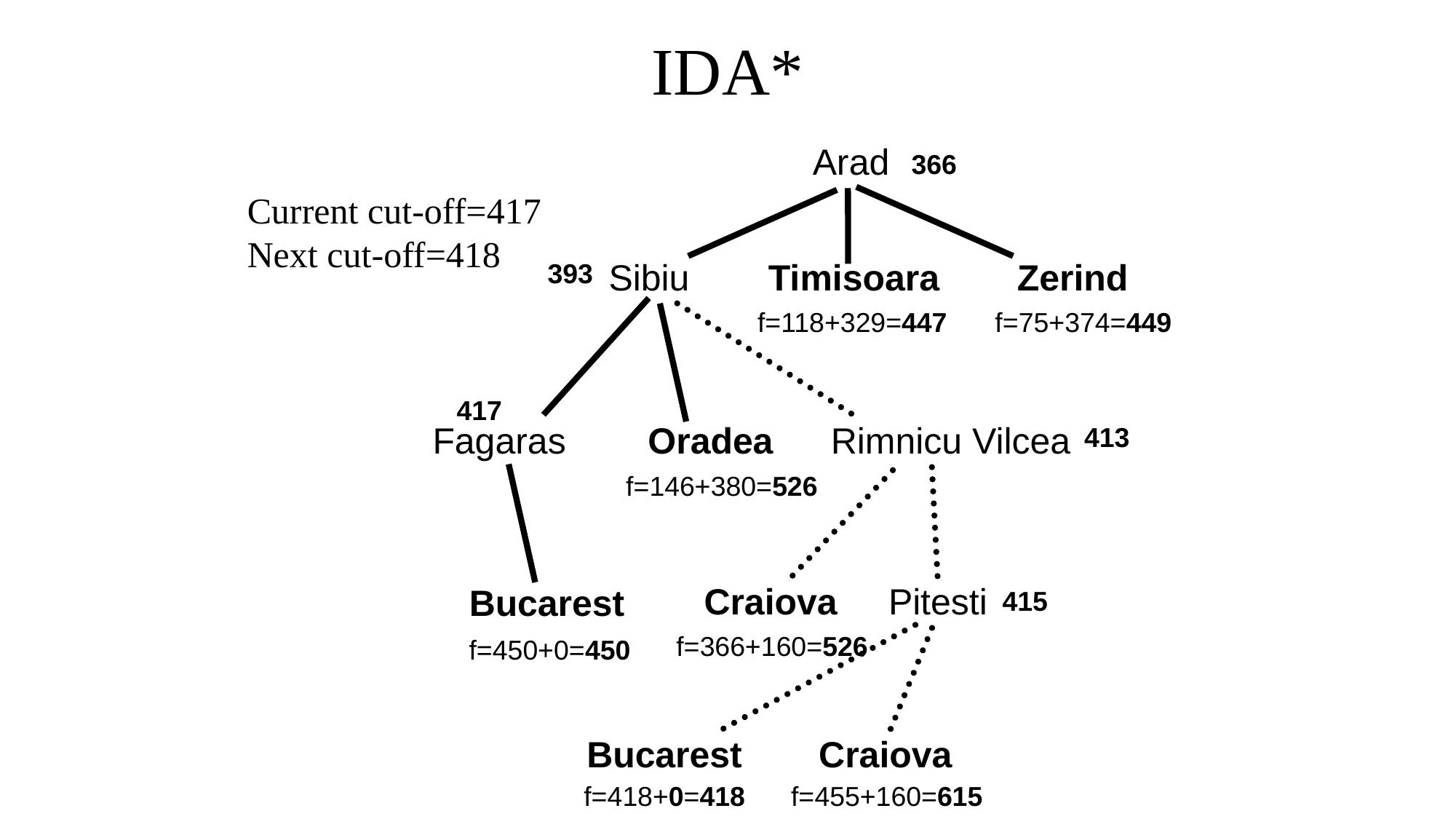

# IDA*
Arad
366
Current cut-off=417 Next cut-off=418

Sibiu
Timisoara
Zerind
393

f=118+329=447
f=75+374=449

417
Fagaras
Oradea
Rimnicu Vilcea
413
f=146+380=526

Craiova
Pitesti
Bucarest
415

f=366+160=526

f=450+0=450
Bucarest
Craiova
f=418+0=418
f=455+160=615